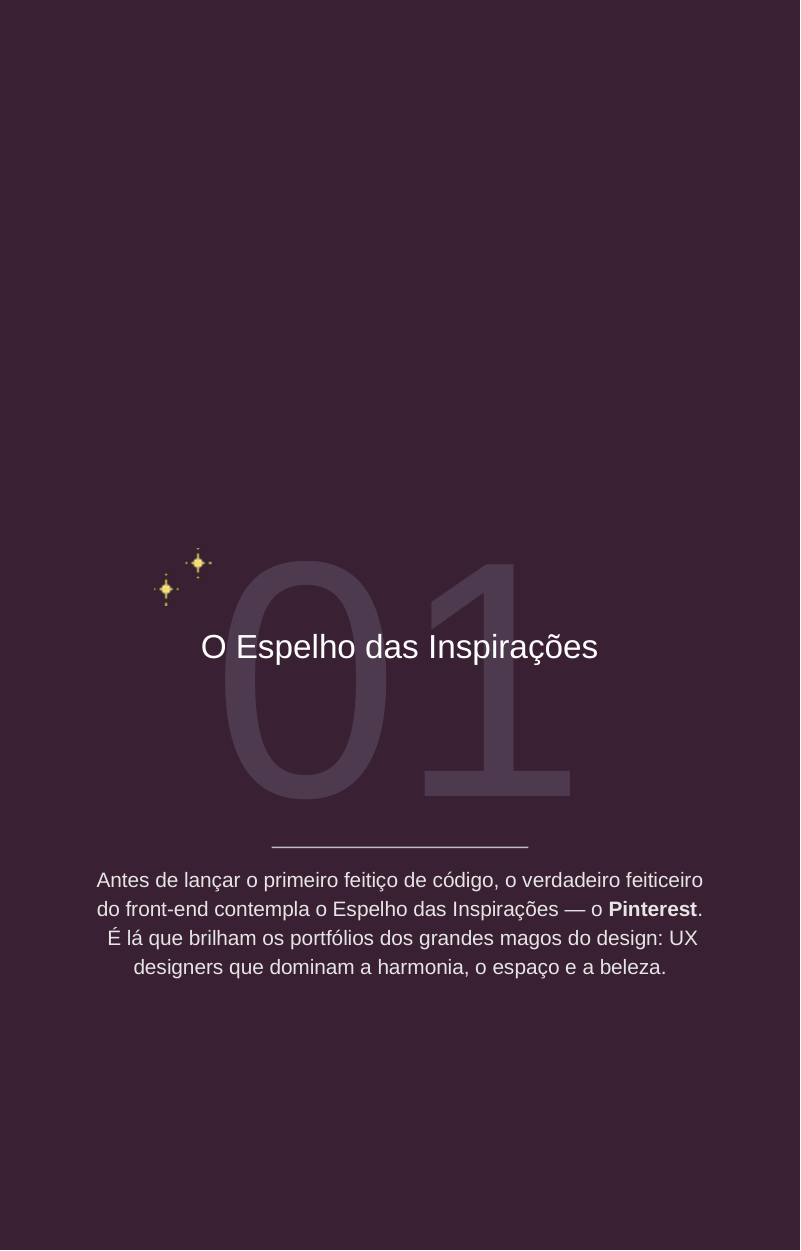

01

O Espelho das Inspirações

Antes de lançar o primeiro feitiço de código, o verdadeiro feiticeiro do front-end contempla o Espelho das Inspirações — o Pinterest.
 É lá que brilham os portfólios dos grandes magos do design: UX designers que dominam a harmonia, o espaço e a beleza.